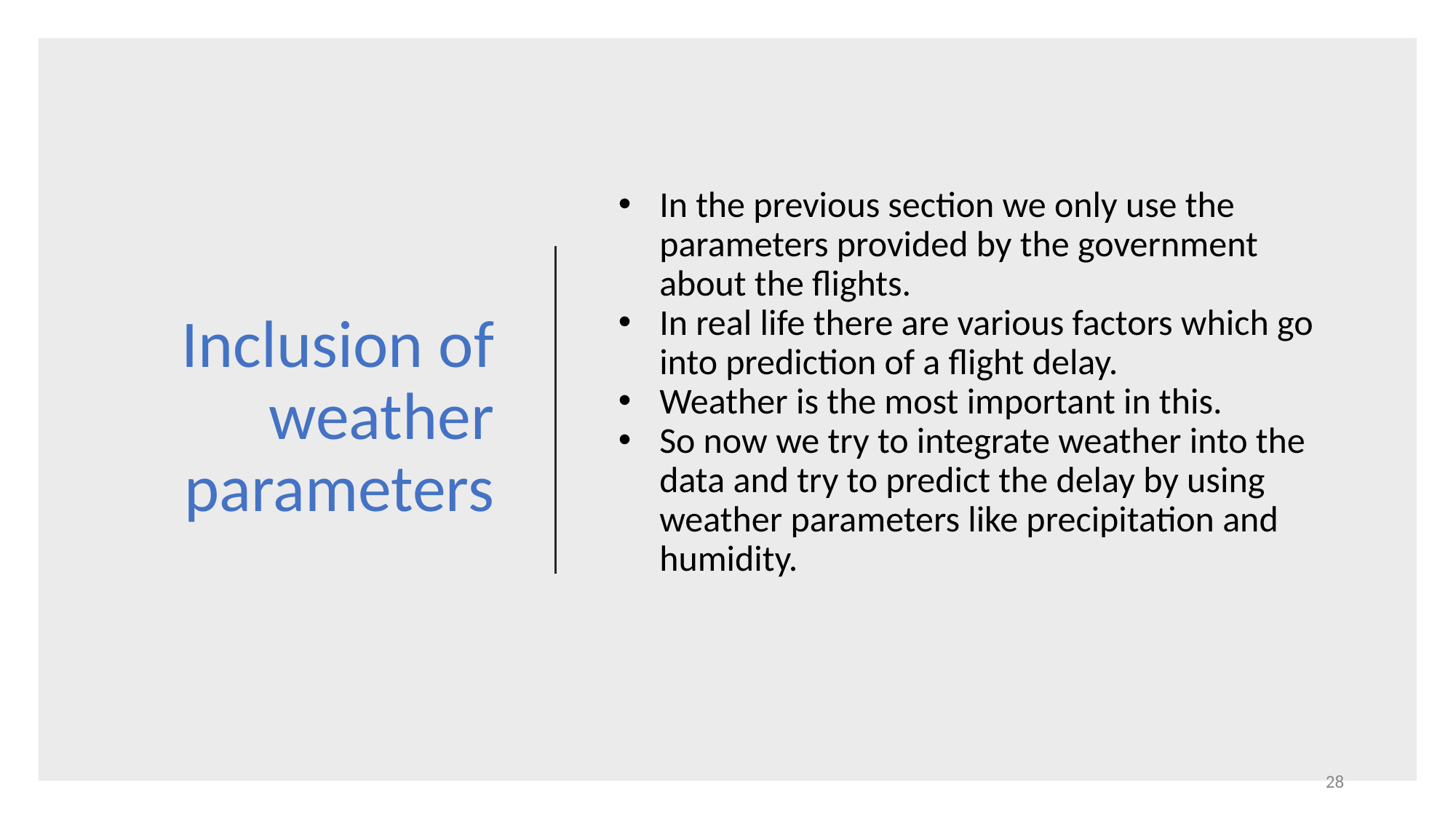

In the previous section we only use the parameters provided by the government about the flights.
In real life there are various factors which go into prediction of a flight delay.
Weather is the most important in this.
So now we try to integrate weather into the data and try to predict the delay by using weather parameters like precipitation and humidity.

# Inclusion of weather parameters
28